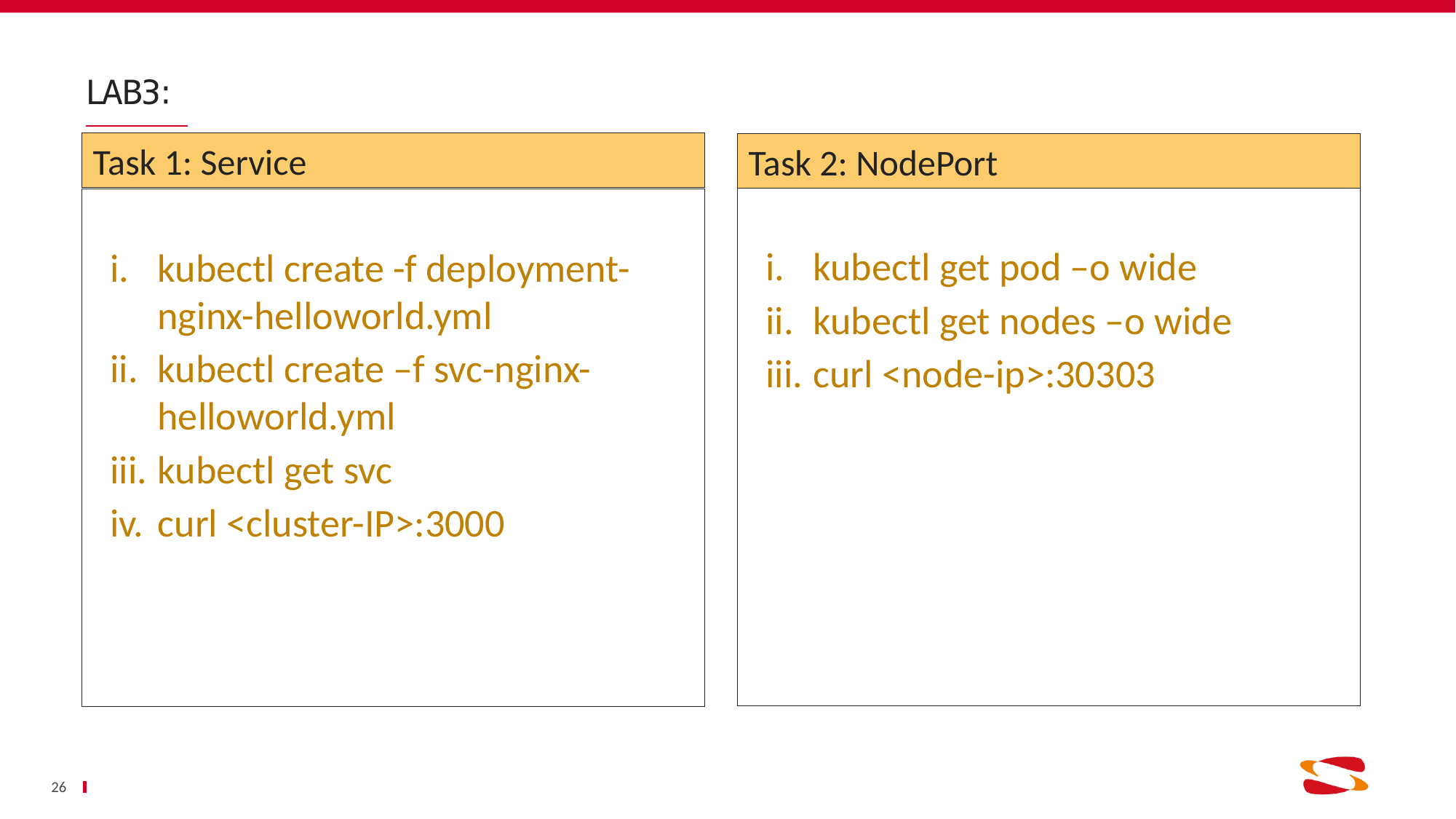

# Lab3:
Task 1: Service
Task 2: NodePort

kubectl get pod –o wide
kubectl get nodes –o wide
curl <node-ip>:30303

kubectl create -f deployment-nginx-helloworld.yml
kubectl create –f svc-nginx-helloworld.yml
kubectl get svc
curl <cluster-IP>:3000

26